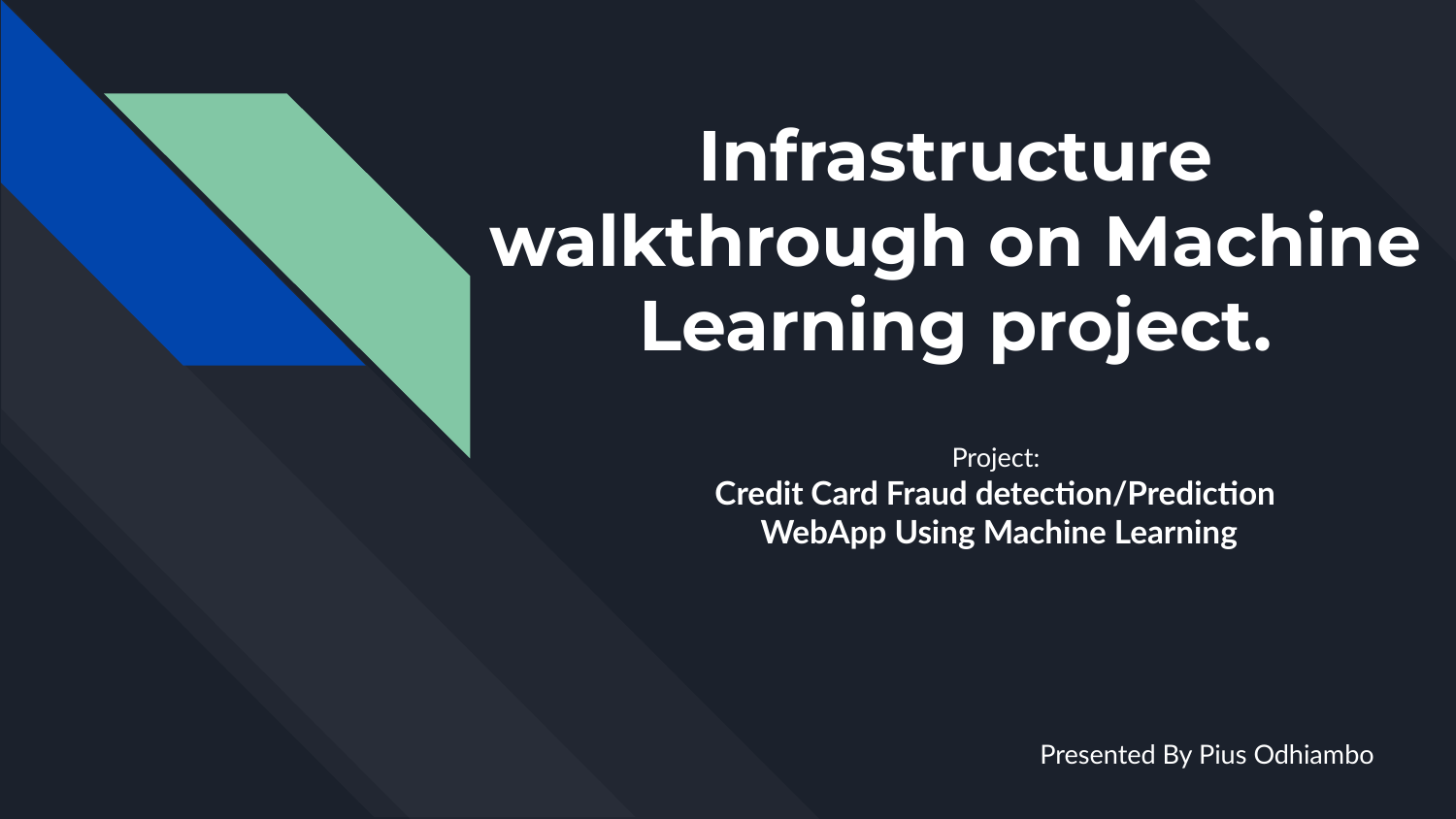

# Infrastructure walkthrough on Machine Learning project.
Project:
Credit Card Fraud detection/Prediction
WebApp Using Machine Learning
Presented By Pius Odhiambo